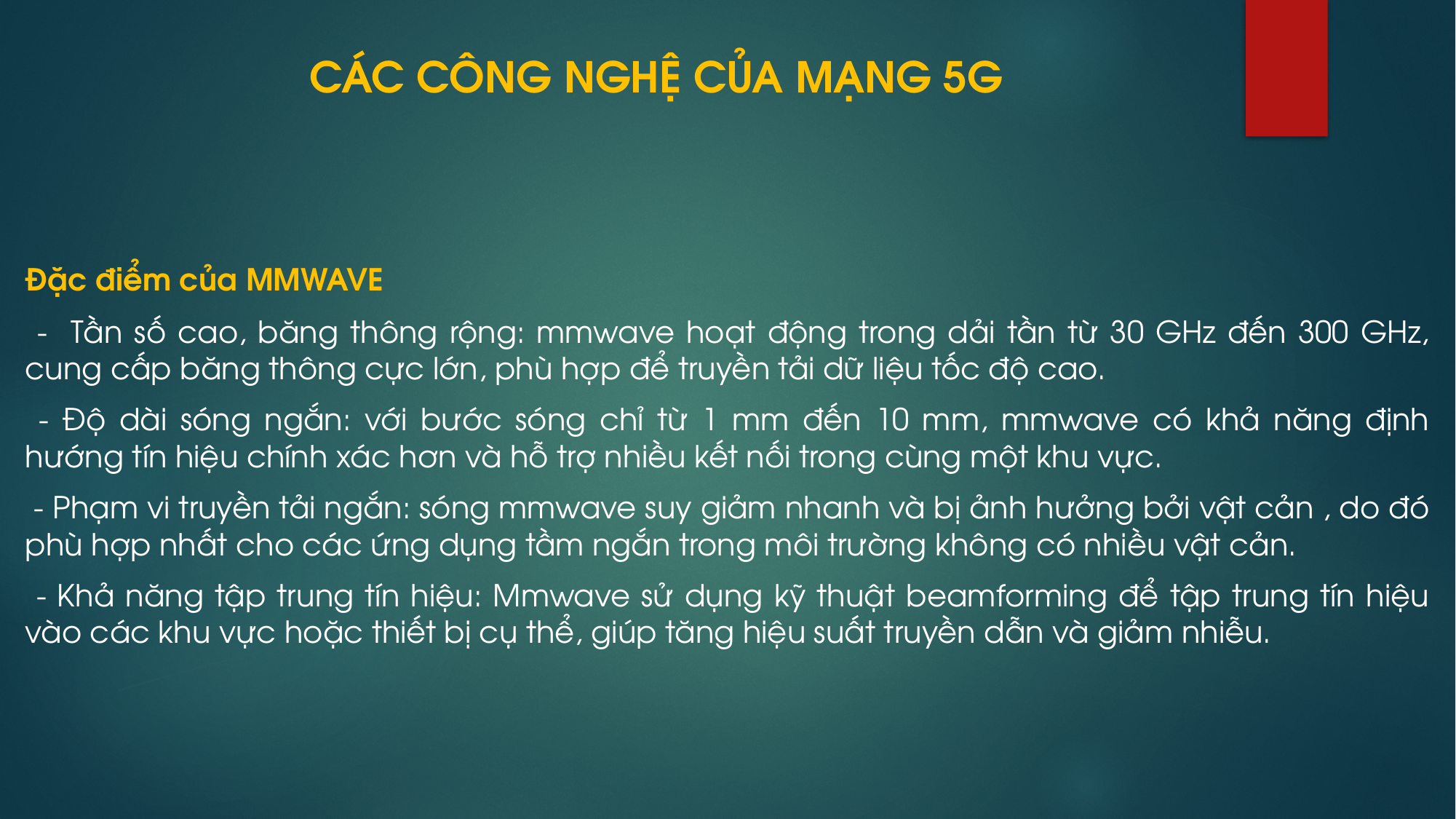

# CÁC CÔNG NGHỆ CỦA MẠNG 5G
Đặc điểm của mmWave
 -  Tần số cao, băng thông rộng: mmwave hoạt động trong dải tần từ 30 GHz đến 300 GHz, cung cấp băng thông cực lớn, phù hợp để truyền tải dữ liệu tốc độ cao.
 - Độ dài sóng ngắn: với bước sóng chỉ từ 1 mm đến 10 mm, mmwave có khả năng định hướng tín hiệu chính xác hơn và hỗ trợ nhiều kết nối trong cùng một khu vực.
 - Phạm vi truyền tải ngắn: sóng mmwave suy giảm nhanh và bị ảnh hưởng bởi vật cản , do đó phù hợp nhất cho các ứng dụng tầm ngắn trong môi trường không có nhiều vật cản.
 - Khả năng tập trung tín hiệu: Mmwave sử dụng kỹ thuật beamforming để tập trung tín hiệu vào các khu vực hoặc thiết bị cụ thể, giúp tăng hiệu suất truyền dẫn và giảm nhiễu.